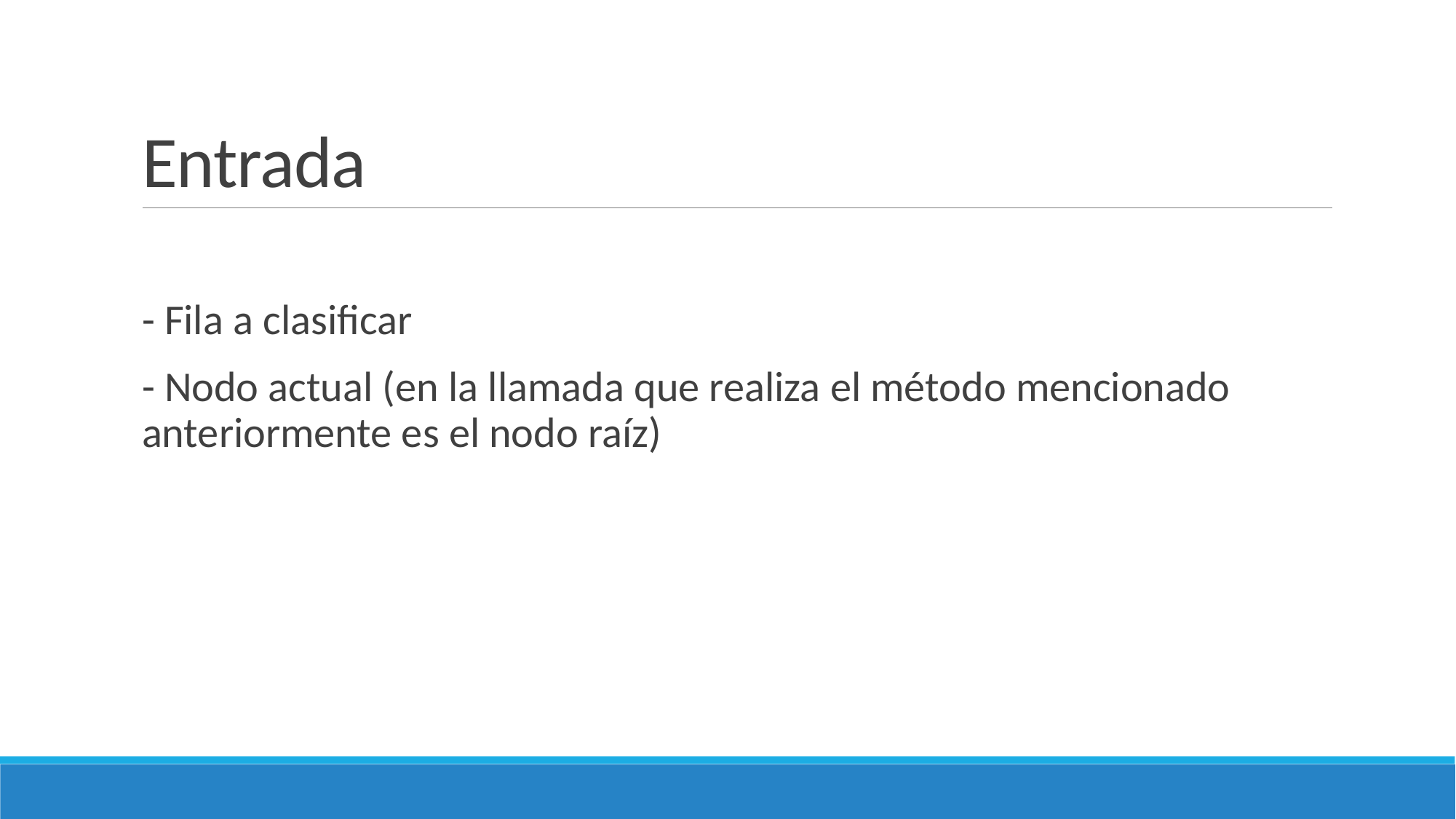

# Entrada

- Fila a clasificar
- Nodo actual (en la llamada que realiza el método mencionado anteriormente es el nodo raíz)